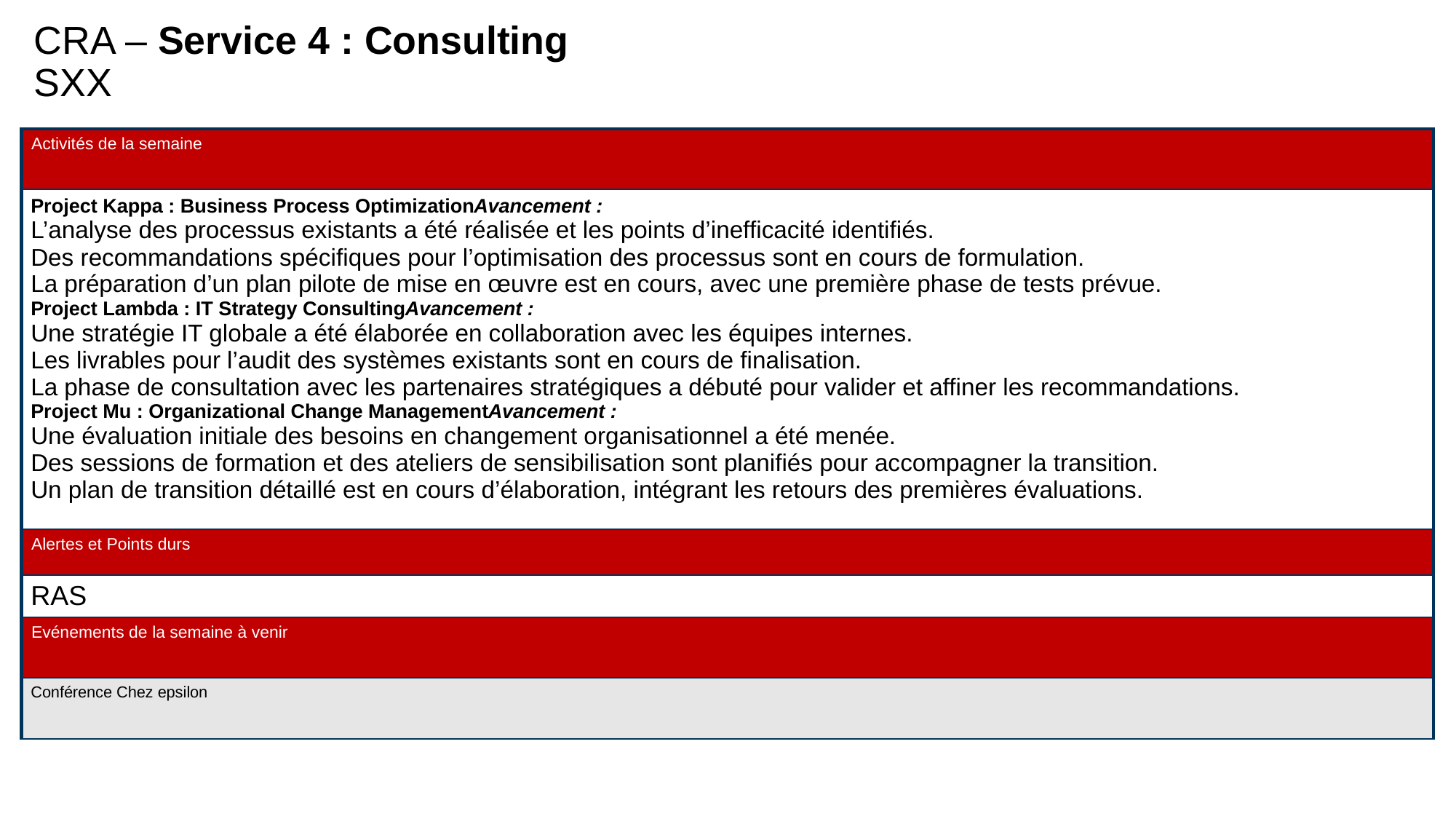

CRA – Service 4 : Consulting
SXX
| Activités de la semaine |
| --- |
| Project Kappa : Business Process Optimization Avancement : L’analyse des processus existants a été réalisée et les points d’inefficacité identifiés. Des recommandations spécifiques pour l’optimisation des processus sont en cours de formulation. La préparation d’un plan pilote de mise en œuvre est en cours, avec une première phase de tests prévue. Project Lambda : IT Strategy Consulting Avancement : Une stratégie IT globale a été élaborée en collaboration avec les équipes internes. Les livrables pour l’audit des systèmes existants sont en cours de finalisation. La phase de consultation avec les partenaires stratégiques a débuté pour valider et affiner les recommandations. Project Mu : Organizational Change Management Avancement : Une évaluation initiale des besoins en changement organisationnel a été menée. Des sessions de formation et des ateliers de sensibilisation sont planifiés pour accompagner la transition. Un plan de transition détaillé est en cours d’élaboration, intégrant les retours des premières évaluations. |
| Alertes et Points durs |
| RAS |
| Evénements de la semaine à venir |
| Conférence Chez epsilon |